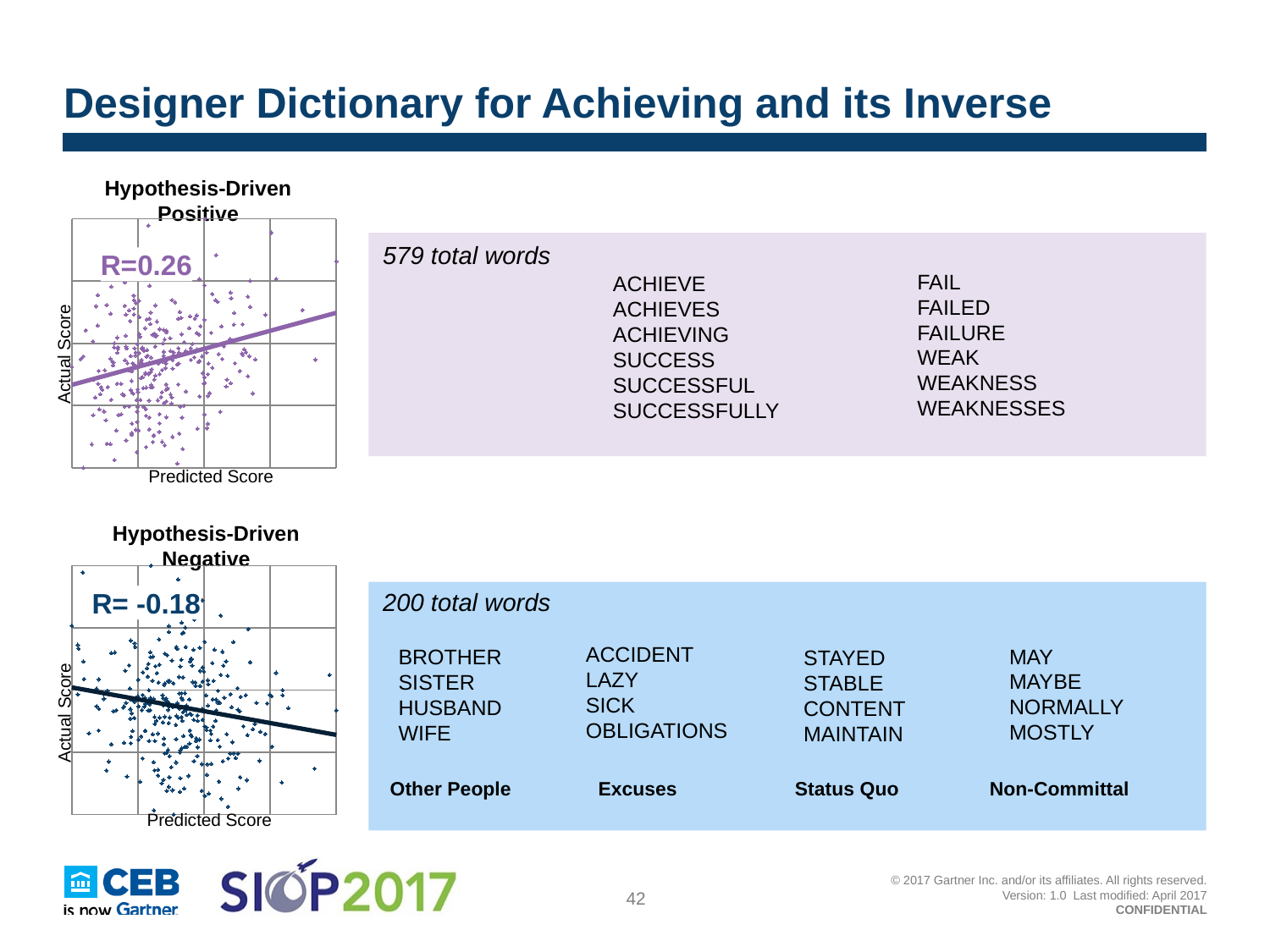

Designer Dictionary for Achieving and its Inverse
Hypothesis-Driven
Positive

### Chart

| Category | Y-Values |
|---|---|
579 total words
R=0.26
FAIL
FAILED
FAILURE
WEAK
WEAKNESS
WEAKNESSES
ACHIEVE
ACHIEVES
ACHIEVING
SUCCESS
SUCCESSFUL
SUCCESSFULLY
Actual Score
Predicted Score
Hypothesis-Driven
Negative

### Chart

| Category | Y-Values |
|---|---|
R= -0.18
200 total words
ACCIDENT
LAZY
SICK
OBLIGATIONS
MAY
MAYBE
NORMALLY
MOSTLY
STAYED
STABLE
CONTENT
MAINTAIN

BROTHER
SISTER
HUSBAND
WIFE
Actual Score
Other People
Excuses
Status Quo
Non-Committal
Predicted Score